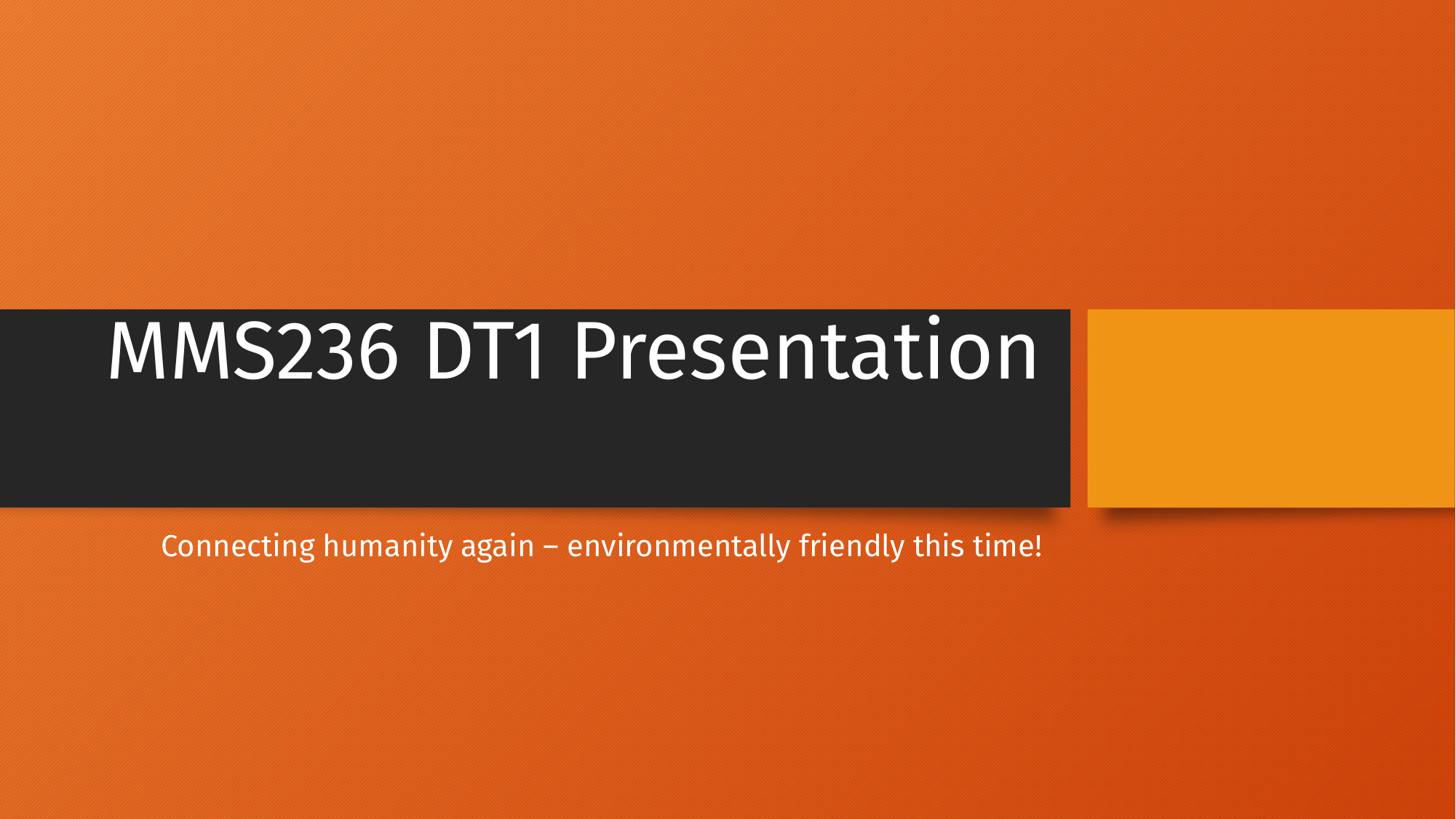

# MMS236 DT1 Presentation
Connecting humanity again – environmentally friendly this time!